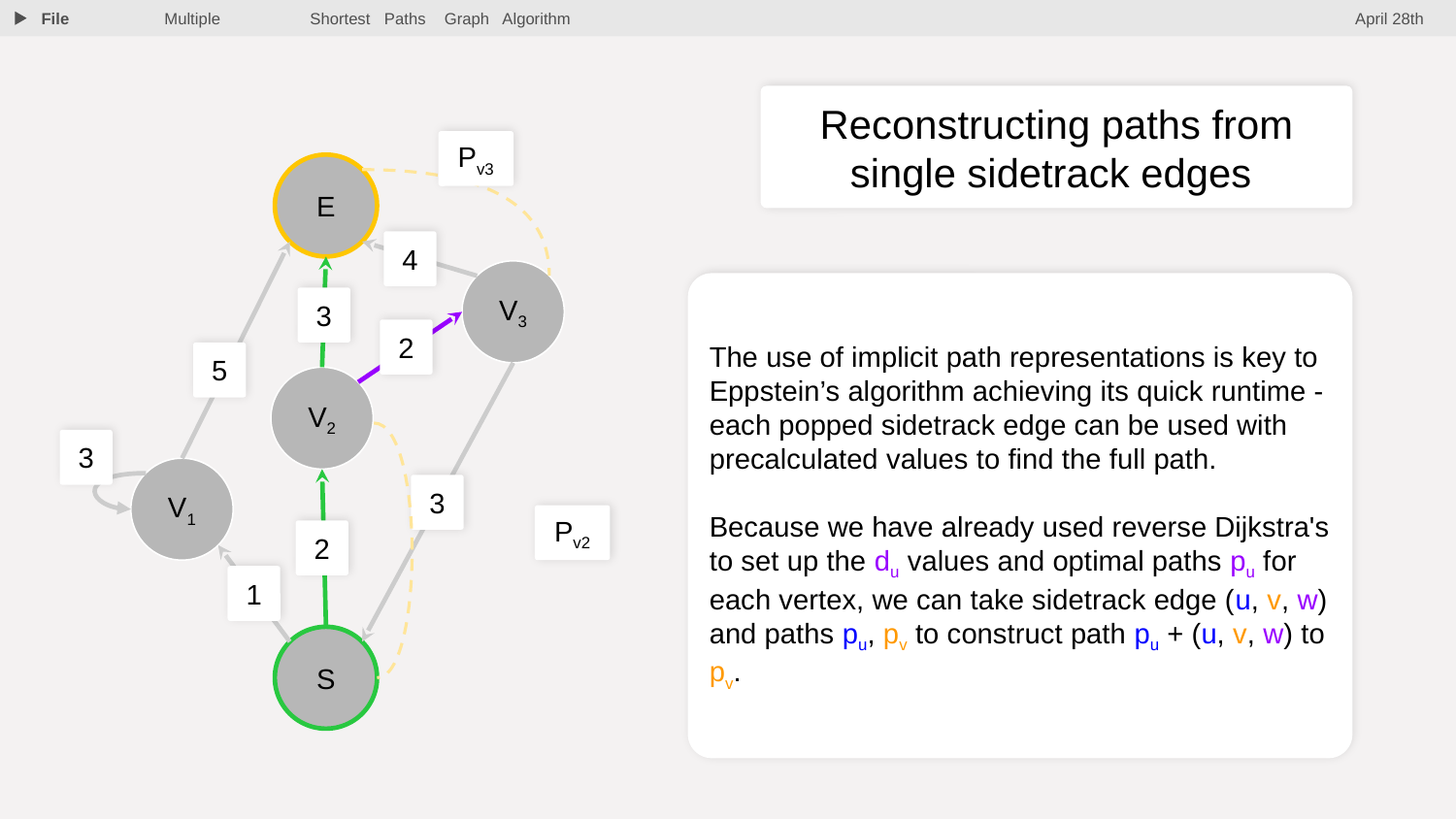

File
Multiple	Shortest   Paths    Graph   Algorithm
April 28th
Reconstructing paths from single sidetrack edges
Pv3
E
4
V3
The use of implicit path representations is key to Eppstein’s algorithm achieving its quick runtime - each popped sidetrack edge can be used with precalculated values to find the full path.

Because we have already used reverse Dijkstra's to set up the du values and optimal paths pu for each vertex, we can take sidetrack edge (u, v, w) and paths pu, pv to construct path pu + (u, v, w) to pv.
3
2
5
V2
3
V1
3
Pv2
2
1
S